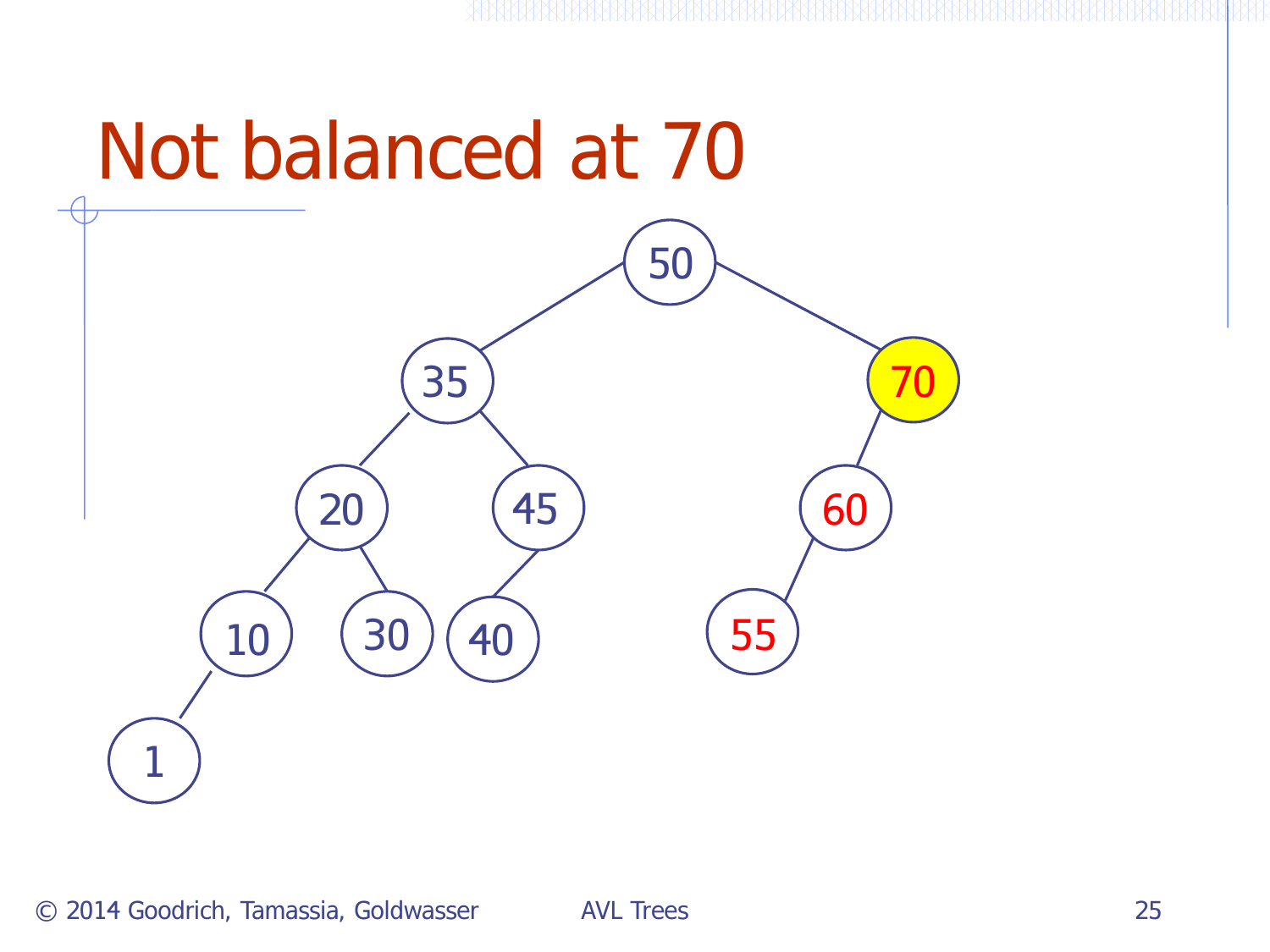

# Not balanced at 70

50

35
70
20

60
45

30

55
10
40
1
AVL Trees
25